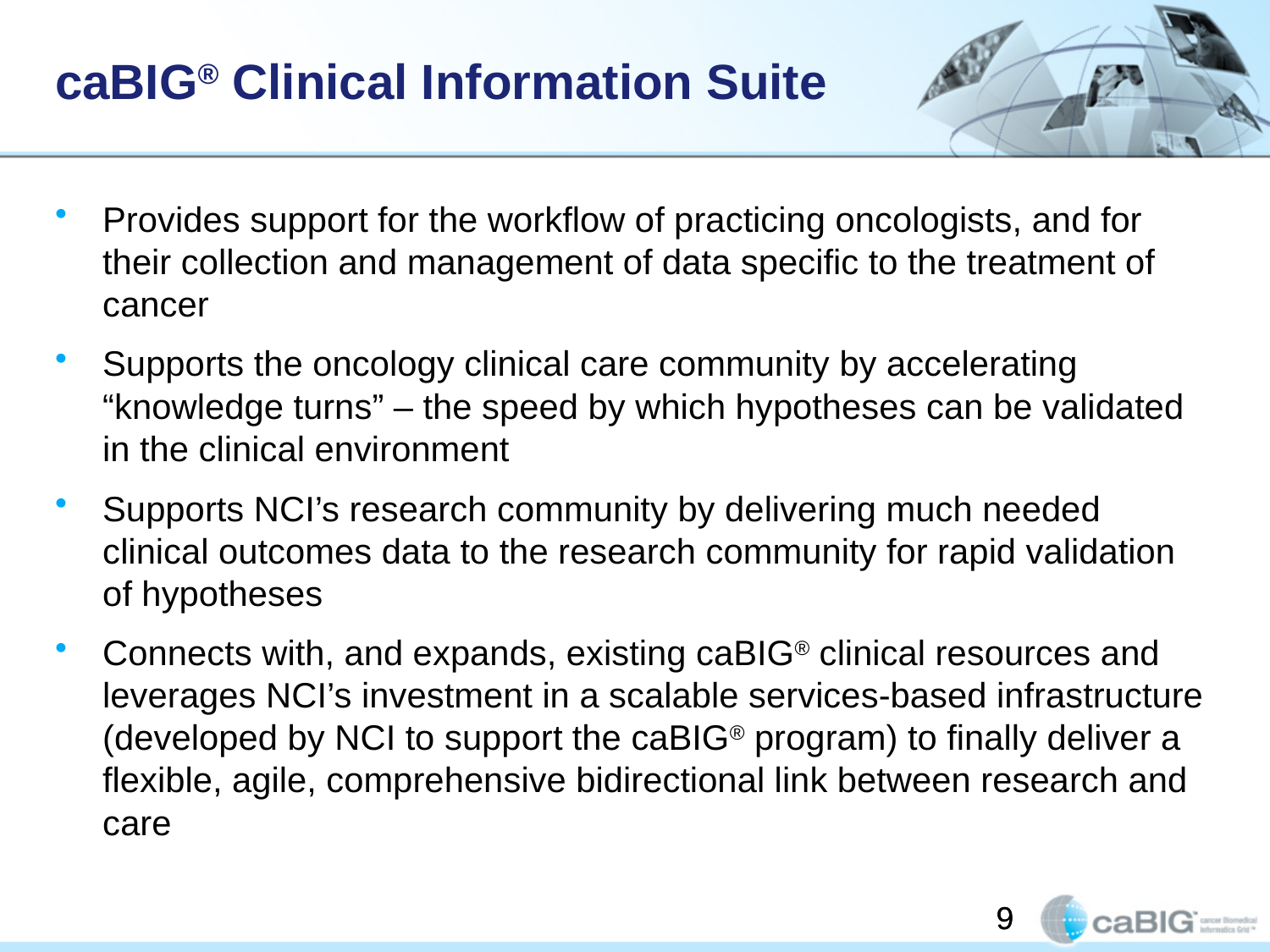

caBIG® Clinical Information Suite
Provides support for the workflow of practicing oncologists, and for their collection and management of data specific to the treatment of cancer
Supports the oncology clinical care community by accelerating “knowledge turns” – the speed by which hypotheses can be validated in the clinical environment
Supports NCI’s research community by delivering much needed clinical outcomes data to the research community for rapid validation of hypotheses
Connects with, and expands, existing caBIG® clinical resources and leverages NCI’s investment in a scalable services-based infrastructure (developed by NCI to support the caBIG® program) to finally deliver a flexible, agile, comprehensive bidirectional link between research and care